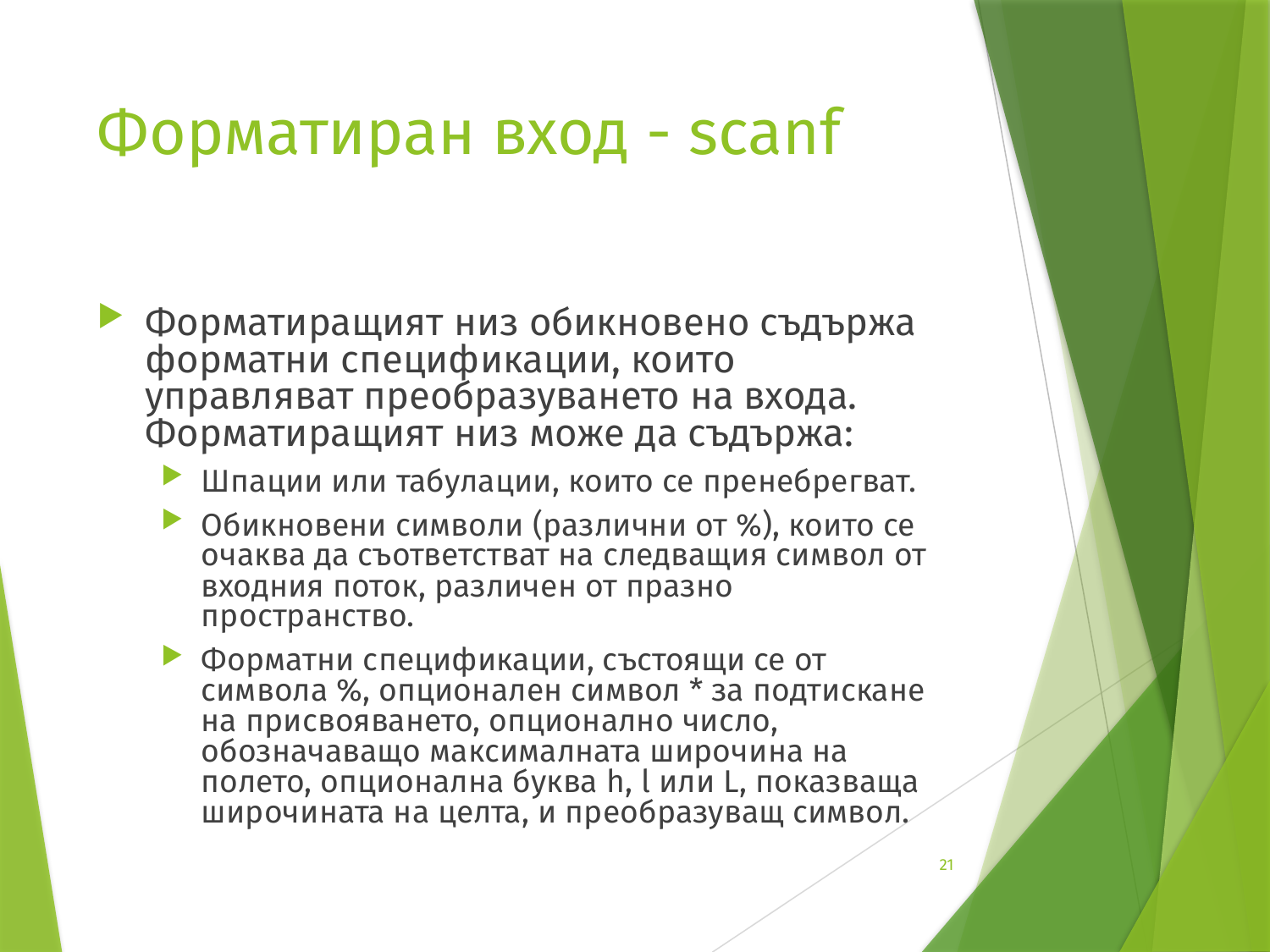

# Форматиран вход - scanf
Форматиращият низ обикновено съдържа форматни спецификации, които управляват преобразуването на входа. Форматиращият низ може да съдържа:
Шпации или табулации, които се пренебрегват.
Обикновени символи (различни от %), които се очаква да съответстват на следващия символ от входния поток, различен от празно пространство.
Форматни спецификации, състоящи се от символа %, опционален символ * за подтискане на присвояването, опционално число, обозначаващо максималната широчина на полето, опционална буква h, l или L, показваща широчината на целта, и преобразуващ символ.
21